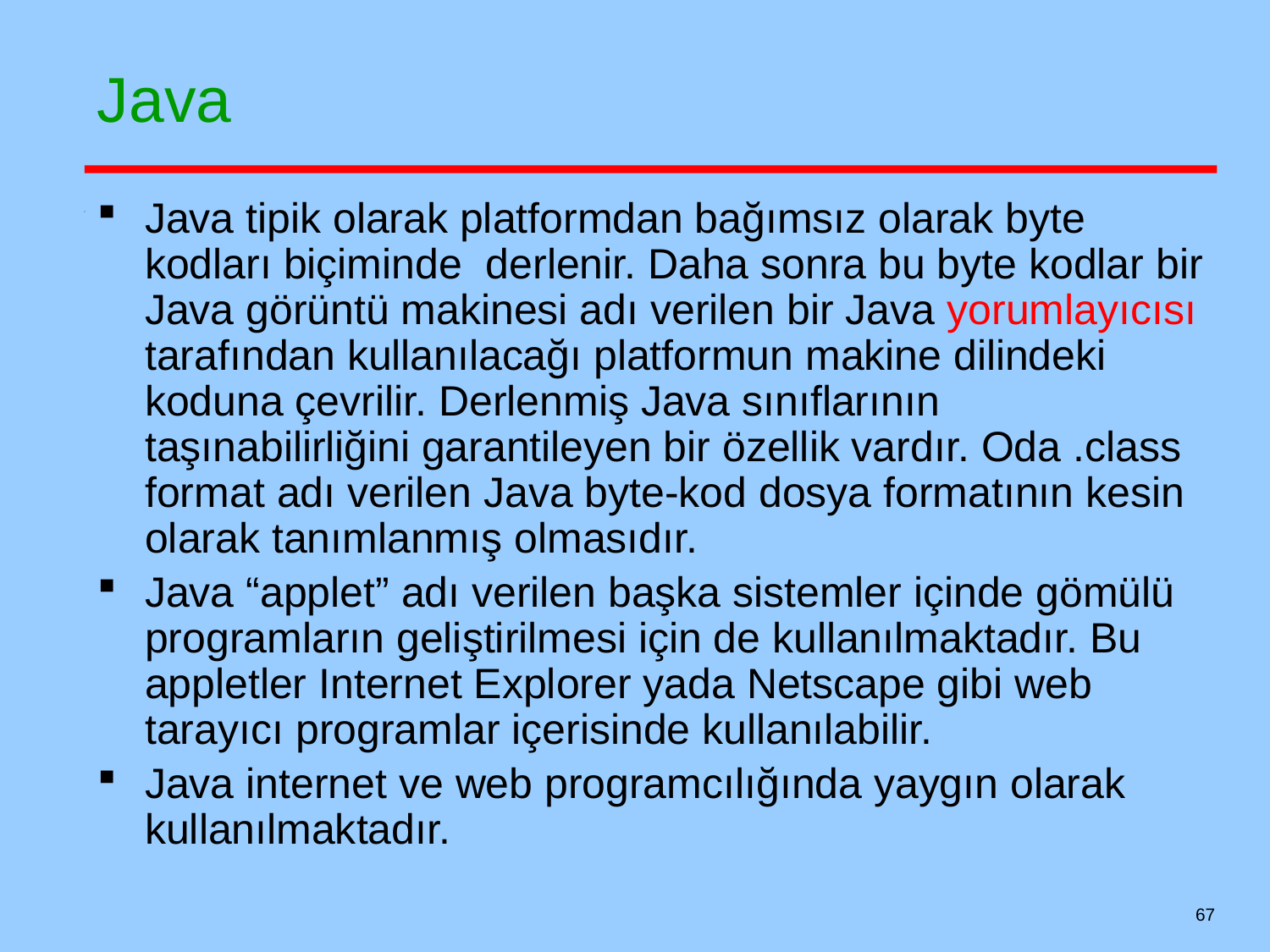

# Java
Java tipik olarak platformdan bağımsız olarak byte kodları biçiminde  derlenir. Daha sonra bu byte kodlar bir Java görüntü makinesi adı verilen bir Java yorumlayıcısı tarafından kullanılacağı platformun makine dilindeki koduna çevrilir. Derlenmiş Java sınıflarının taşınabilirliğini garantileyen bir özellik vardır. Oda .class format adı verilen Java byte-kod dosya formatının kesin olarak tanımlanmış olmasıdır.
Java “applet” adı verilen başka sistemler içinde gömülü programların geliştirilmesi için de kullanılmaktadır. Bu appletler Internet Explorer yada Netscape gibi web tarayıcı programlar içerisinde kullanılabilir.
Java internet ve web programcılığında yaygın olarak kullanılmaktadır.

67